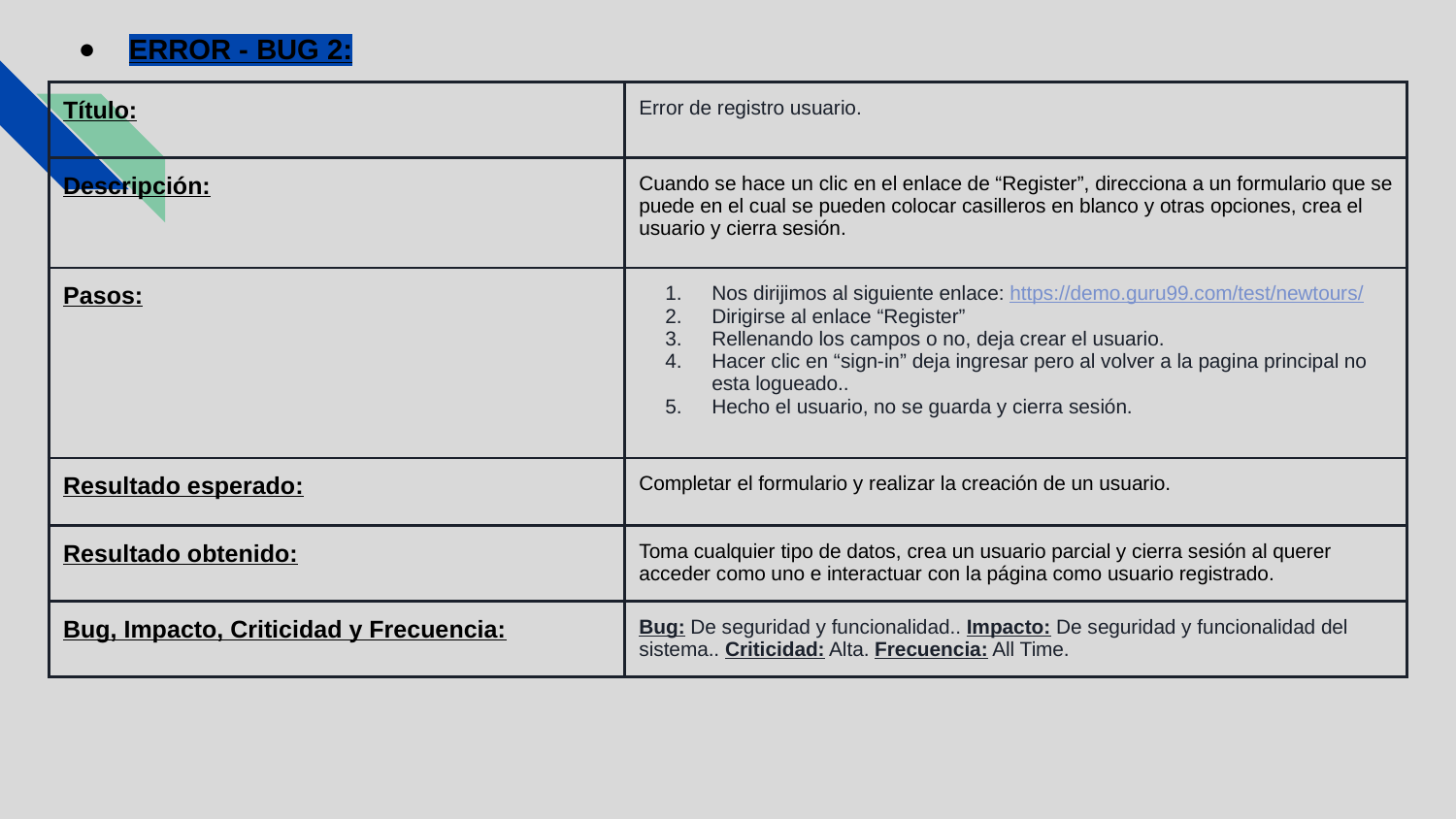

ERROR - BUG 2:
| Título: | Error de registro usuario. |
| --- | --- |
| Descripción: | Cuando se hace un clic en el enlace de “Register”, direcciona a un formulario que se puede en el cual se pueden colocar casilleros en blanco y otras opciones, crea el usuario y cierra sesión. |
| Pasos: | Nos dirijimos al siguiente enlace: https://demo.guru99.com/test/newtours/ Dirigirse al enlace “Register” Rellenando los campos o no, deja crear el usuario. Hacer clic en “sign-in” deja ingresar pero al volver a la pagina principal no esta logueado.. Hecho el usuario, no se guarda y cierra sesión. |
| Resultado esperado: | Completar el formulario y realizar la creación de un usuario. |
| Resultado obtenido: | Toma cualquier tipo de datos, crea un usuario parcial y cierra sesión al querer acceder como uno e interactuar con la página como usuario registrado. |
| Bug, Impacto, Criticidad y Frecuencia: | Bug: De seguridad y funcionalidad.. Impacto: De seguridad y funcionalidad del sistema.. Criticidad: Alta. Frecuencia: All Time. |